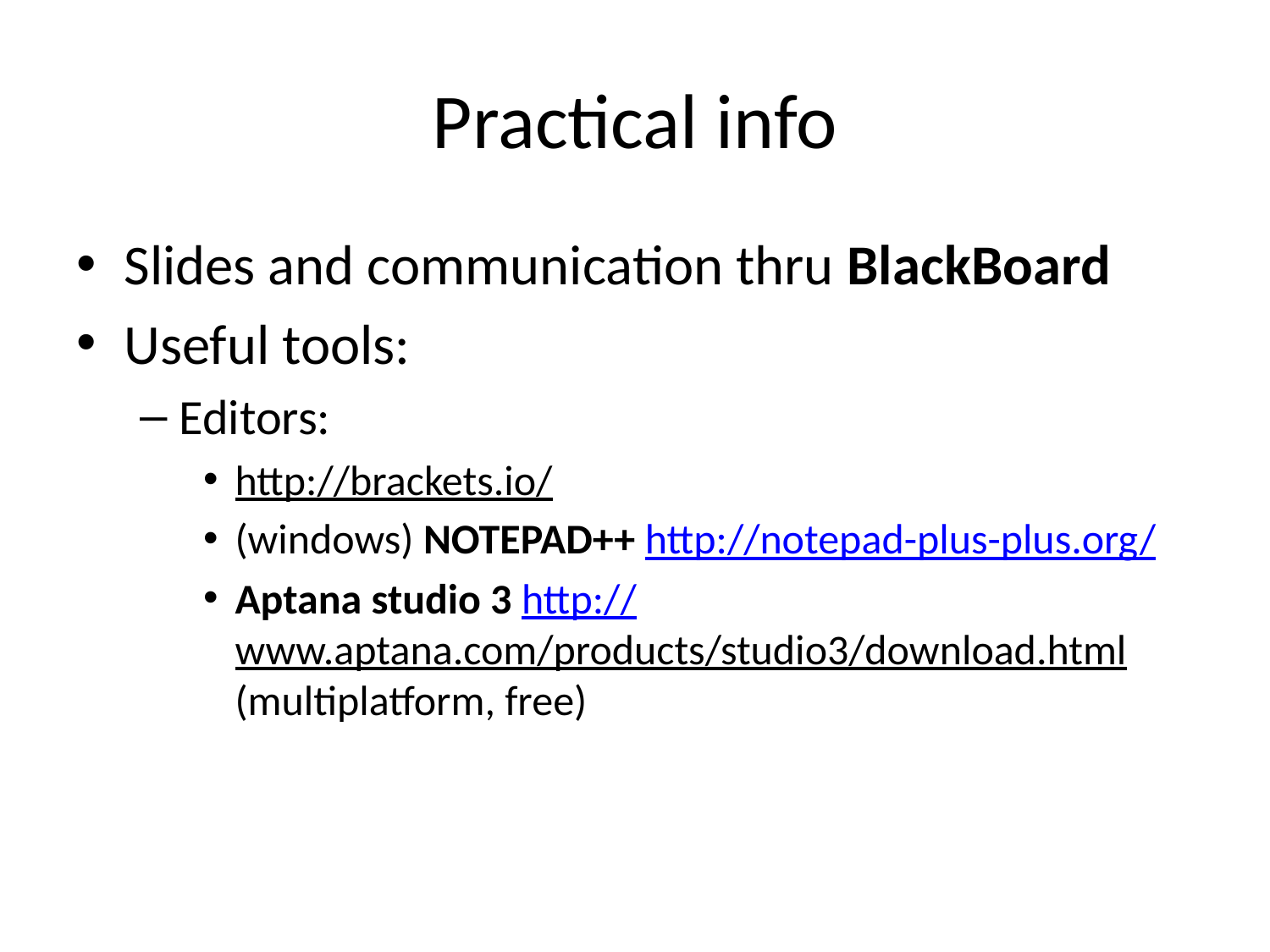

# Practical info
Slides and communication thru BlackBoard
Useful tools:
Editors:
http://brackets.io/
(windows) NOTEPAD++ http://notepad-plus-plus.org/
Aptana studio 3 http://www.aptana.com/products/studio3/download.html  (multiplatform, free)